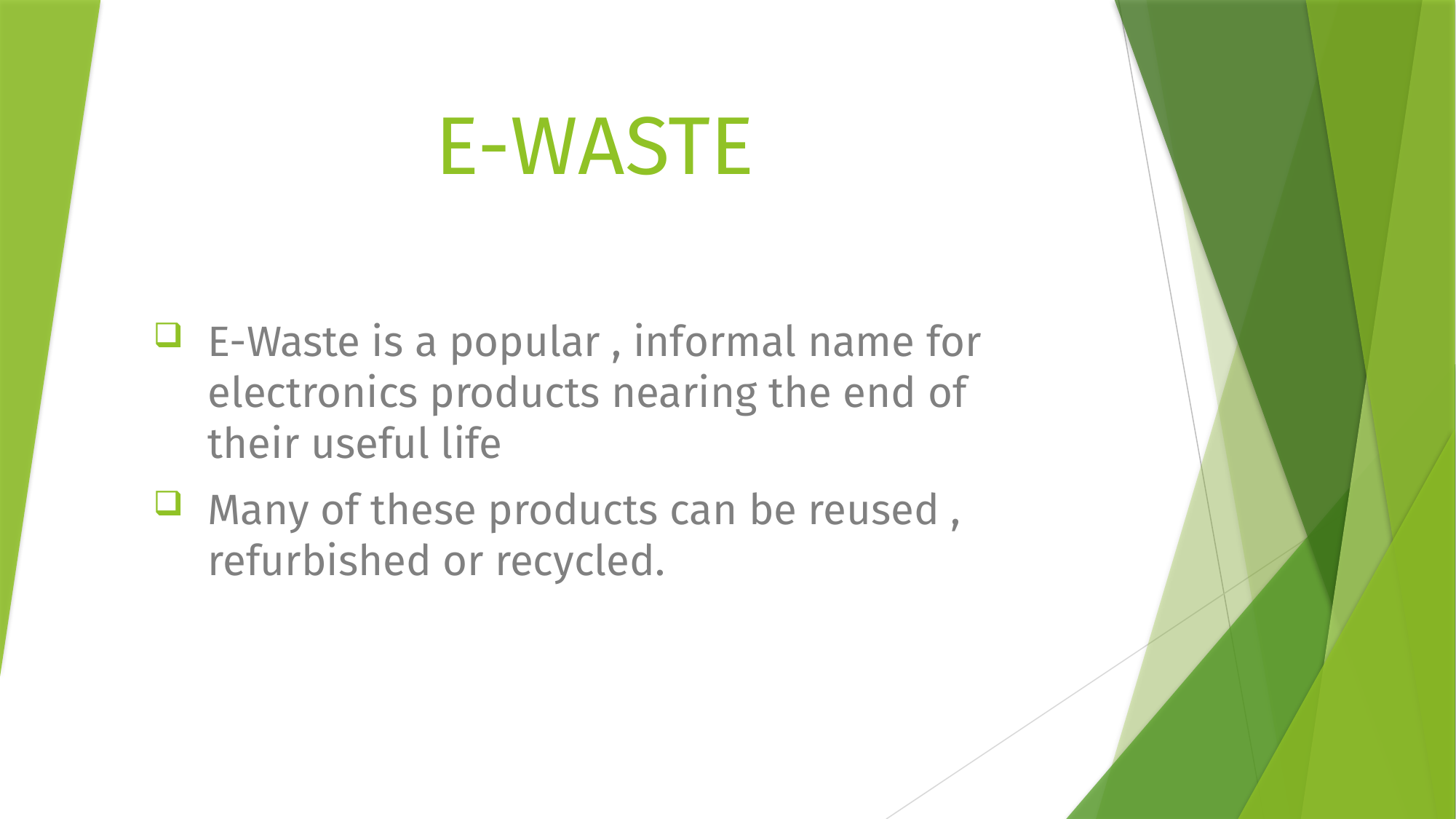

# E-WASTE
E-Waste is a popular , informal name for electronics products nearing the end of their useful life
Many of these products can be reused , refurbished or recycled.